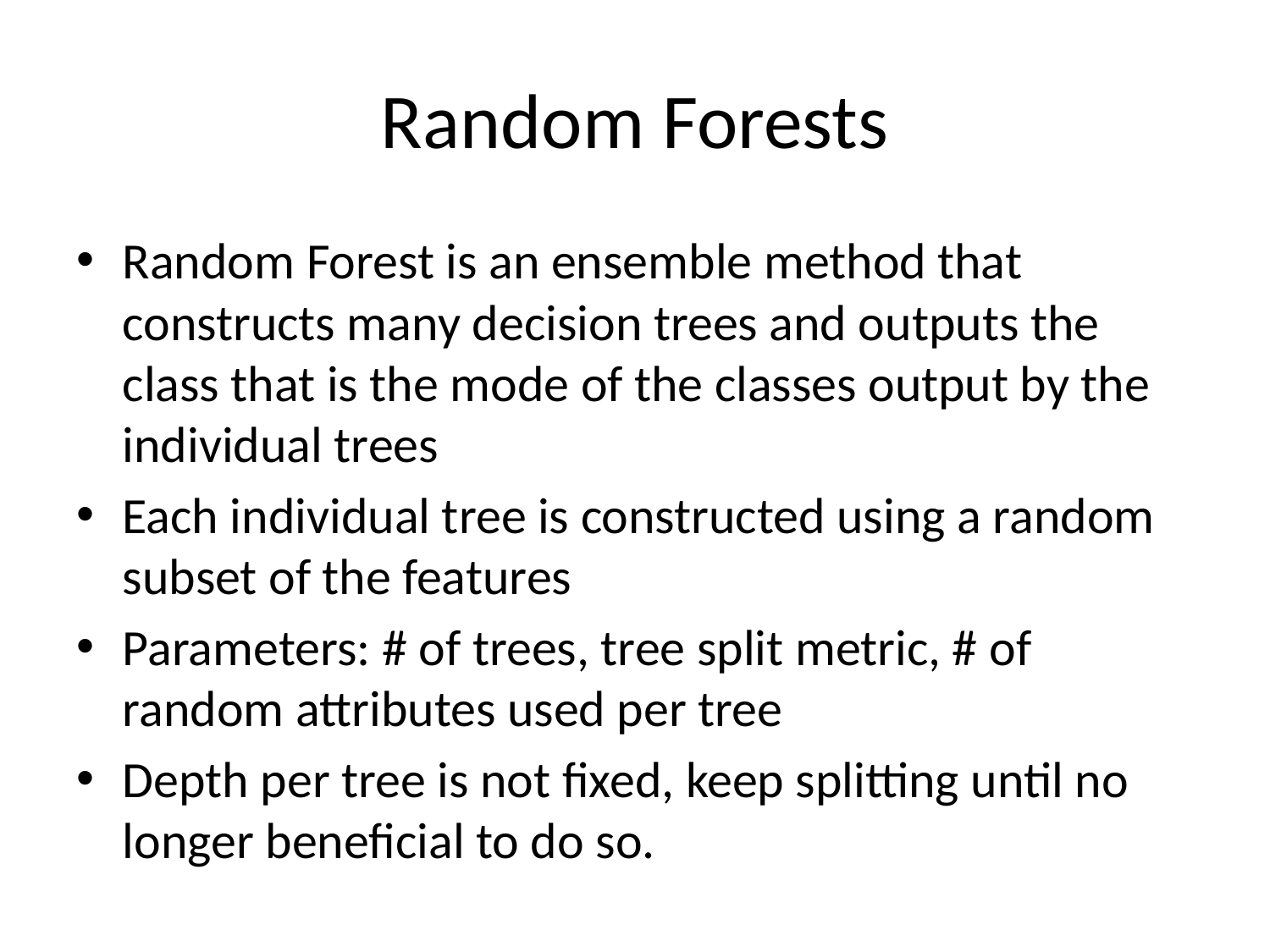

# Random Forests
Random Forest is an ensemble method that constructs many decision trees and outputs the class that is the mode of the classes output by the individual trees
Each individual tree is constructed using a random subset of the features
Parameters: # of trees, tree split metric, # of random attributes used per tree
Depth per tree is not fixed, keep splitting until no longer beneficial to do so.